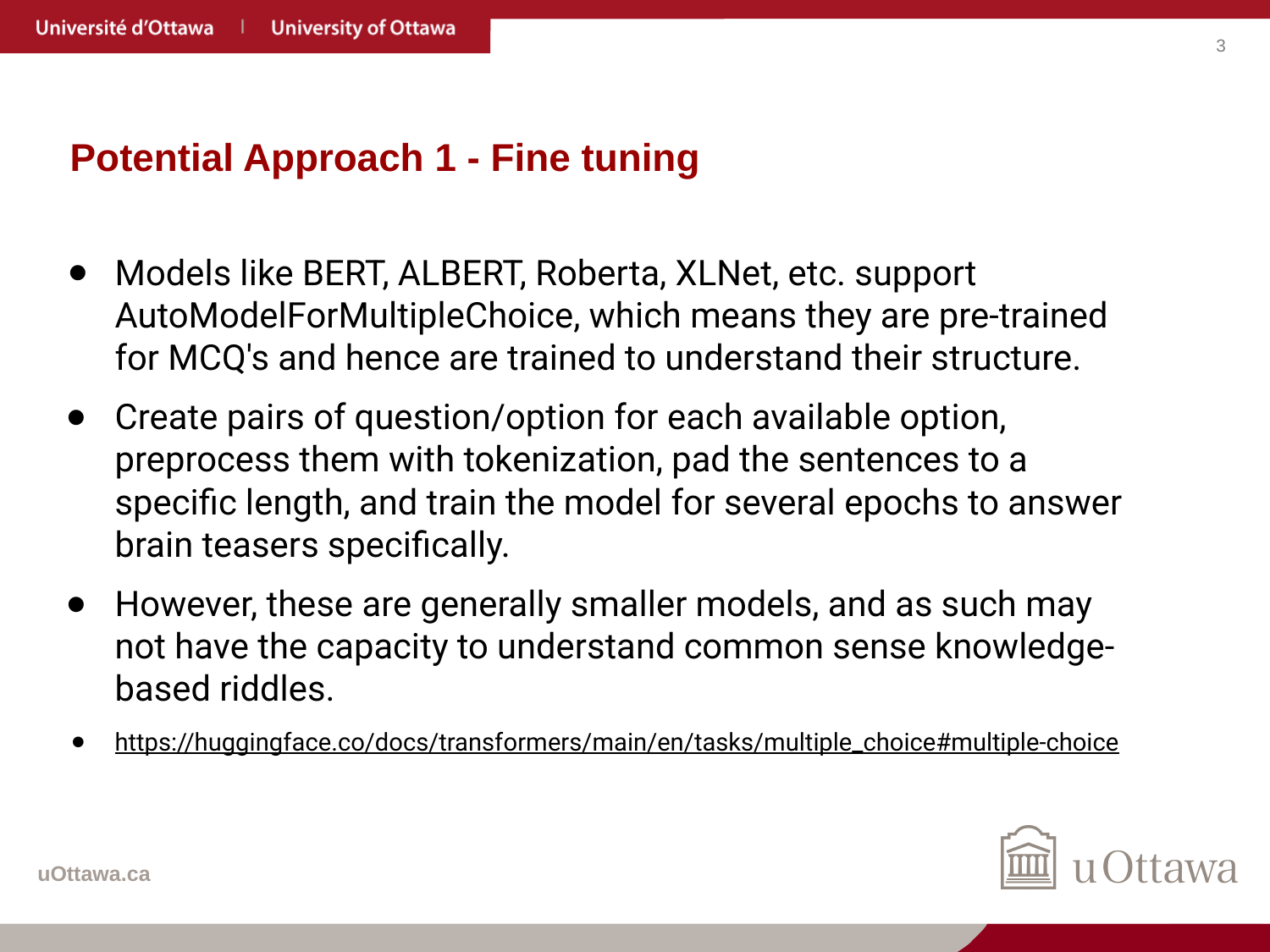

# Potential Approach 1 - Fine tuning
Models like BERT, ALBERT, Roberta, XLNet, etc. support AutoModelForMultipleChoice, which means they are pre-trained for MCQ's and hence are trained to understand their structure.
Create pairs of question/option for each available option, preprocess them with tokenization, pad the sentences to a specific length, and train the model for several epochs to answer brain teasers specifically.
However, these are generally smaller models, and as such may not have the capacity to understand common sense knowledge-based riddles.
https://huggingface.co/docs/transformers/main/en/tasks/multiple_choice#multiple-choice